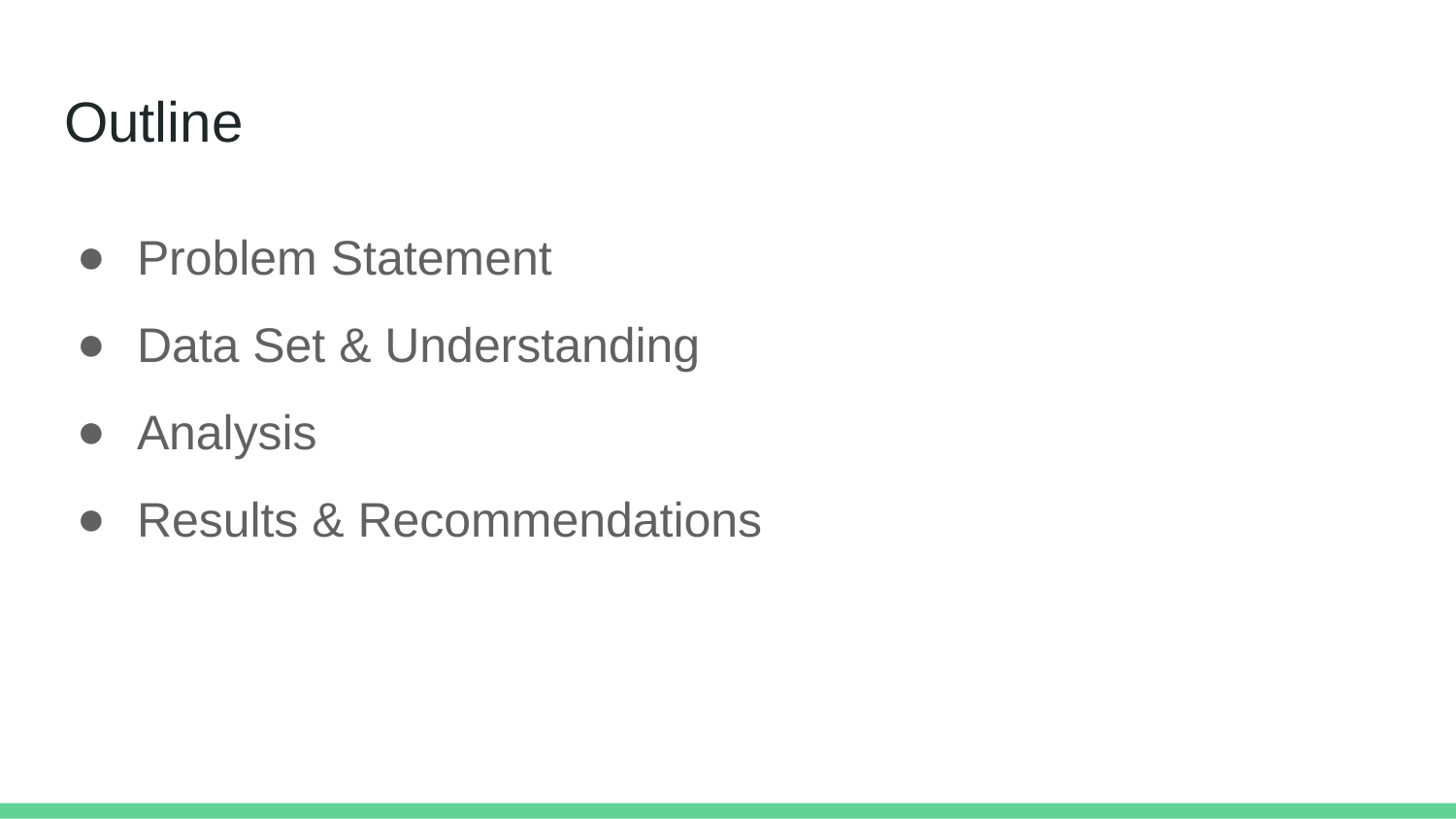

# Outline
Problem Statement
Data Set & Understanding
Analysis
Results & Recommendations